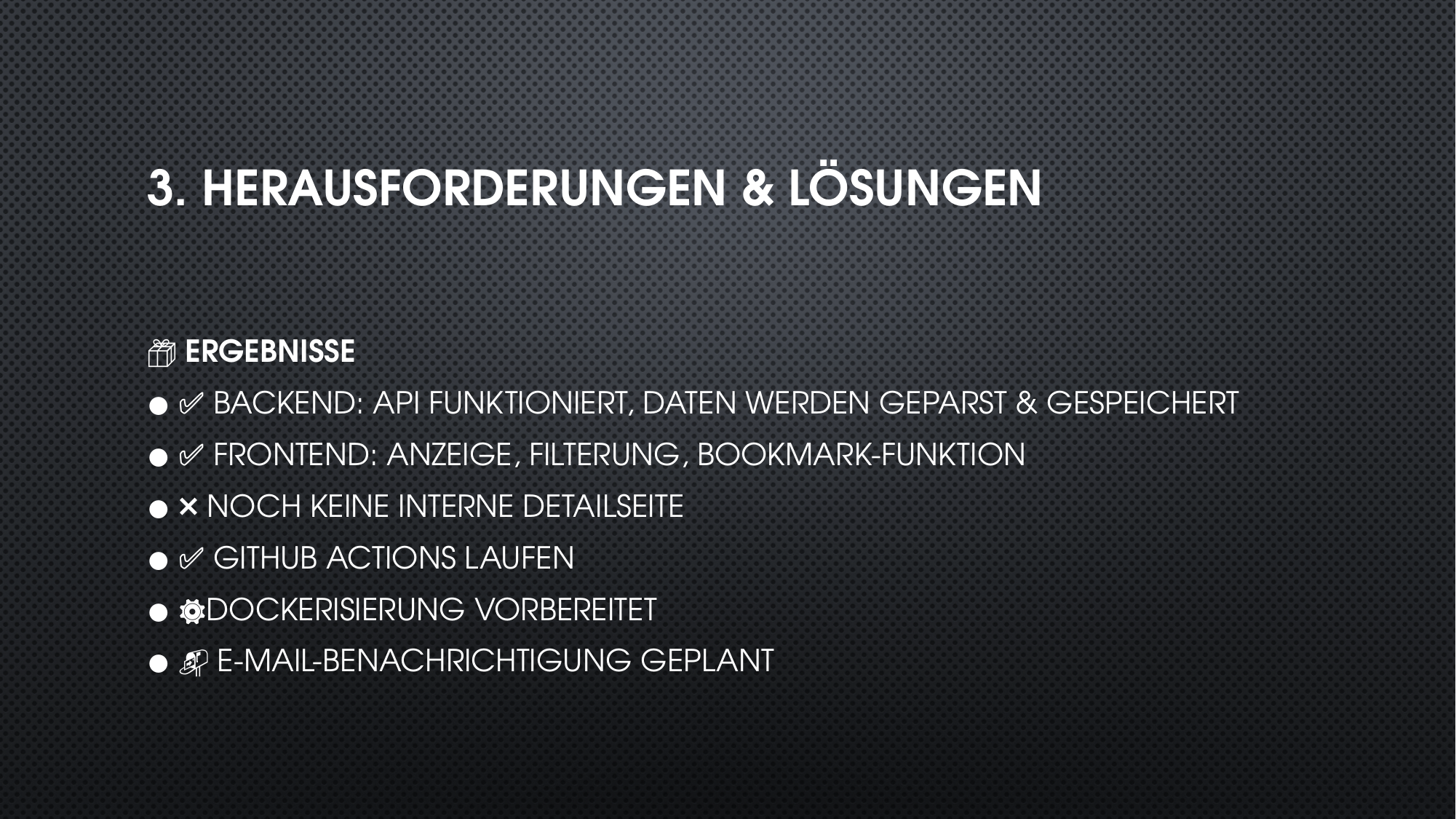

# 3. Herausforderungen & Lösungen
📦 Ergebnisse
● ✅ Backend: API funktioniert, Daten werden geparst & gespeichert
● ✅ Frontend: Anzeige, Filterung, Bookmark-Funktion
● ❌ Noch keine interne Detailseite
● ✅ GitHub Actions laufen
● ⚙️Dockerisierung vorbereitet
● 📬 E-Mail-Benachrichtigung geplant